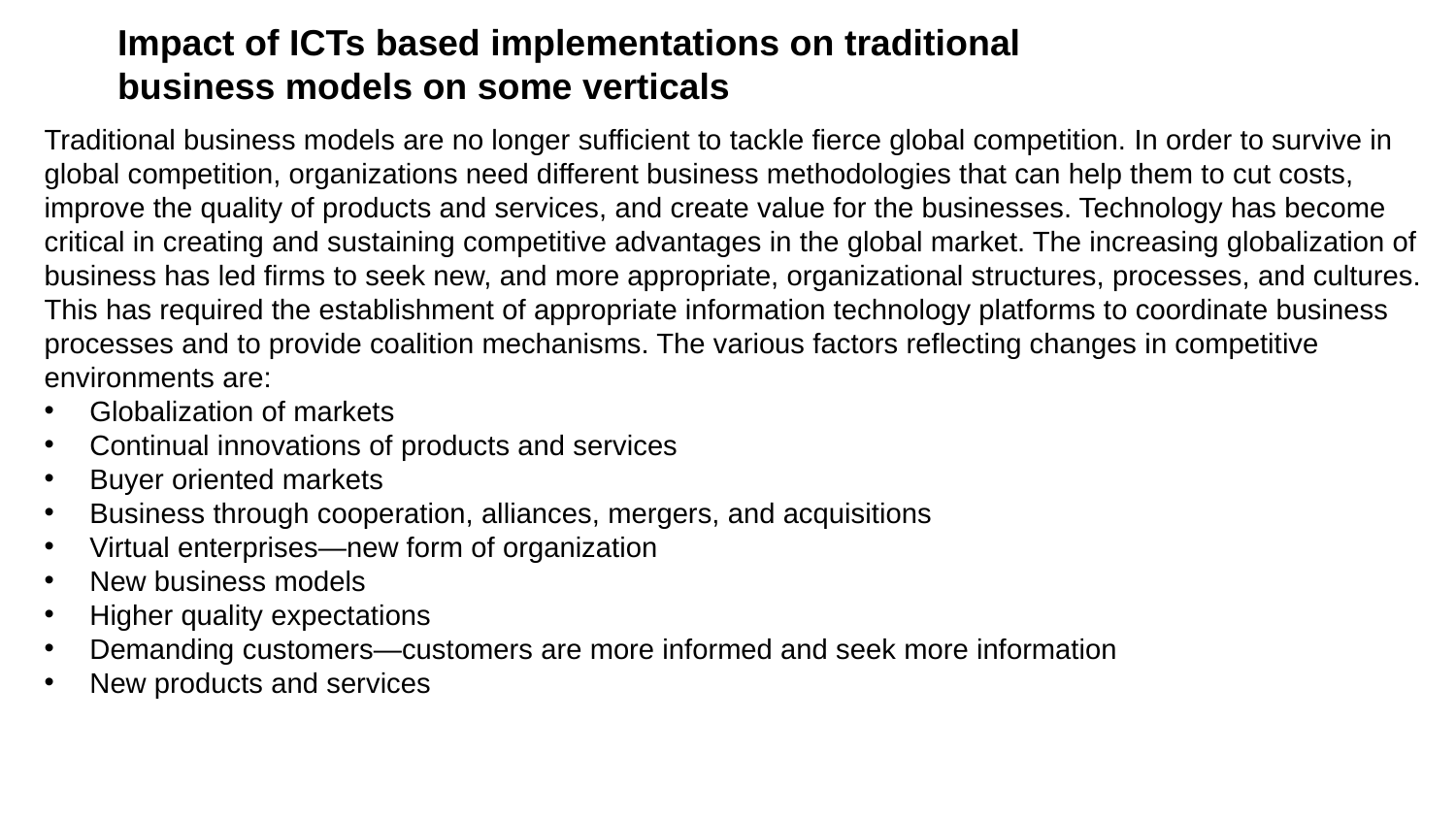

Impact of ICTs based implementations on traditional
business models on some verticals
Traditional business models are no longer sufficient to tackle fierce global competition. In order to survive in global competition, organizations need different business methodologies that can help them to cut costs, improve the quality of products and services, and create value for the businesses. Technology has become critical in creating and sustaining competitive advantages in the global market. The increasing globalization of business has led firms to seek new, and more appropriate, organizational structures, processes, and cultures. This has required the establishment of appropriate information technology platforms to coordinate business processes and to provide coalition mechanisms. The various factors reflecting changes in competitive environments are:
Globalization of markets
Continual innovations of products and services
Buyer oriented markets
Business through cooperation, alliances, mergers, and acquisitions
Virtual enterprises—new form of organization
New business models
Higher quality expectations
Demanding customers—customers are more informed and seek more information
New products and services